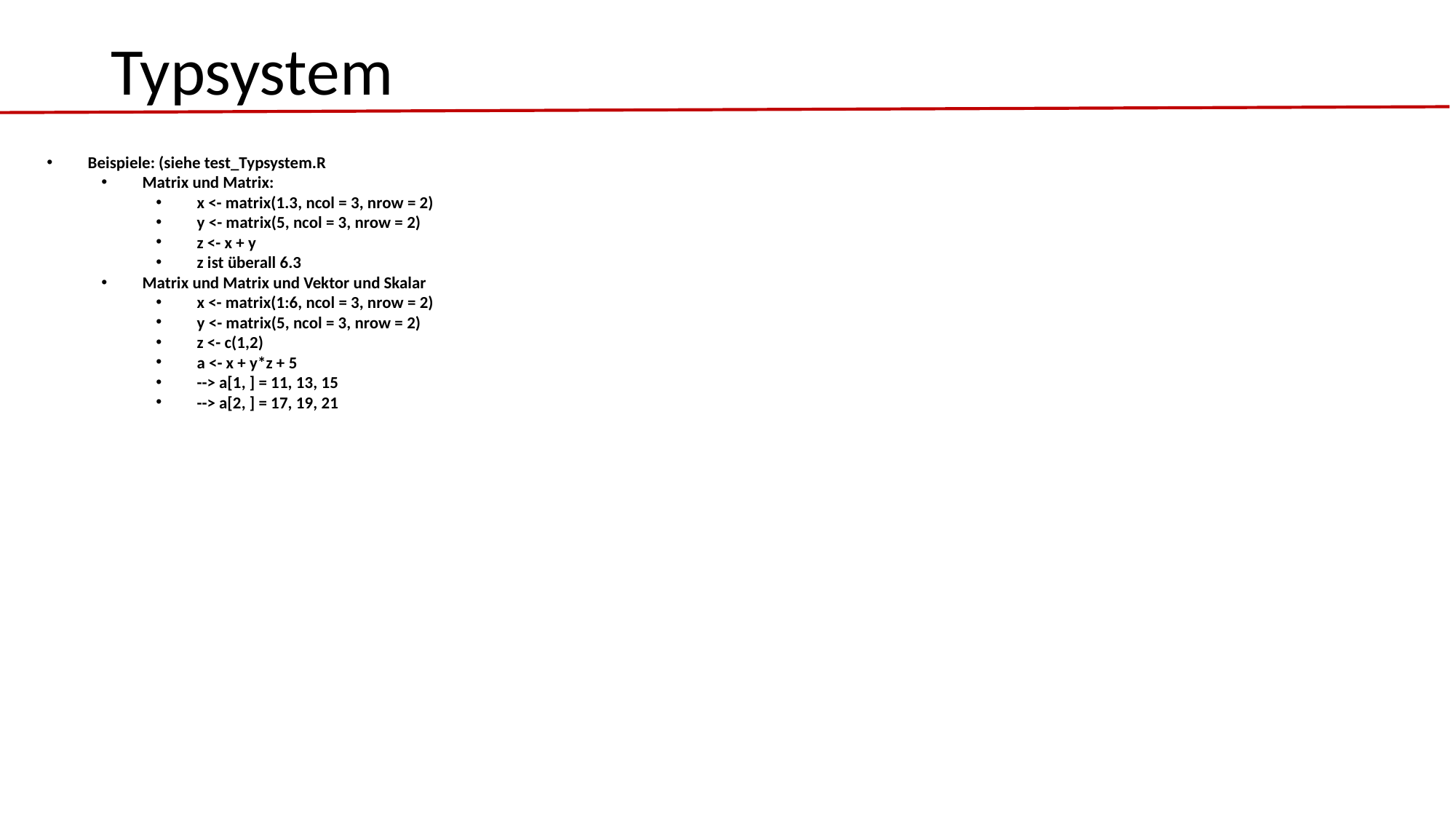

# Typsystem

Beispiele: (siehe test_Typsystem.R
Matrix und Matrix:
x <- matrix(1.3, ncol = 3, nrow = 2)
y <- matrix(5, ncol = 3, nrow = 2)
z <- x + y
z ist überall 6.3
Matrix und Matrix und Vektor und Skalar
x <- matrix(1:6, ncol = 3, nrow = 2)
y <- matrix(5, ncol = 3, nrow = 2)
z <- c(1,2)
a <- x + y*z + 5
--> a[1, ] = 11, 13, 15
--> a[2, ] = 17, 19, 21